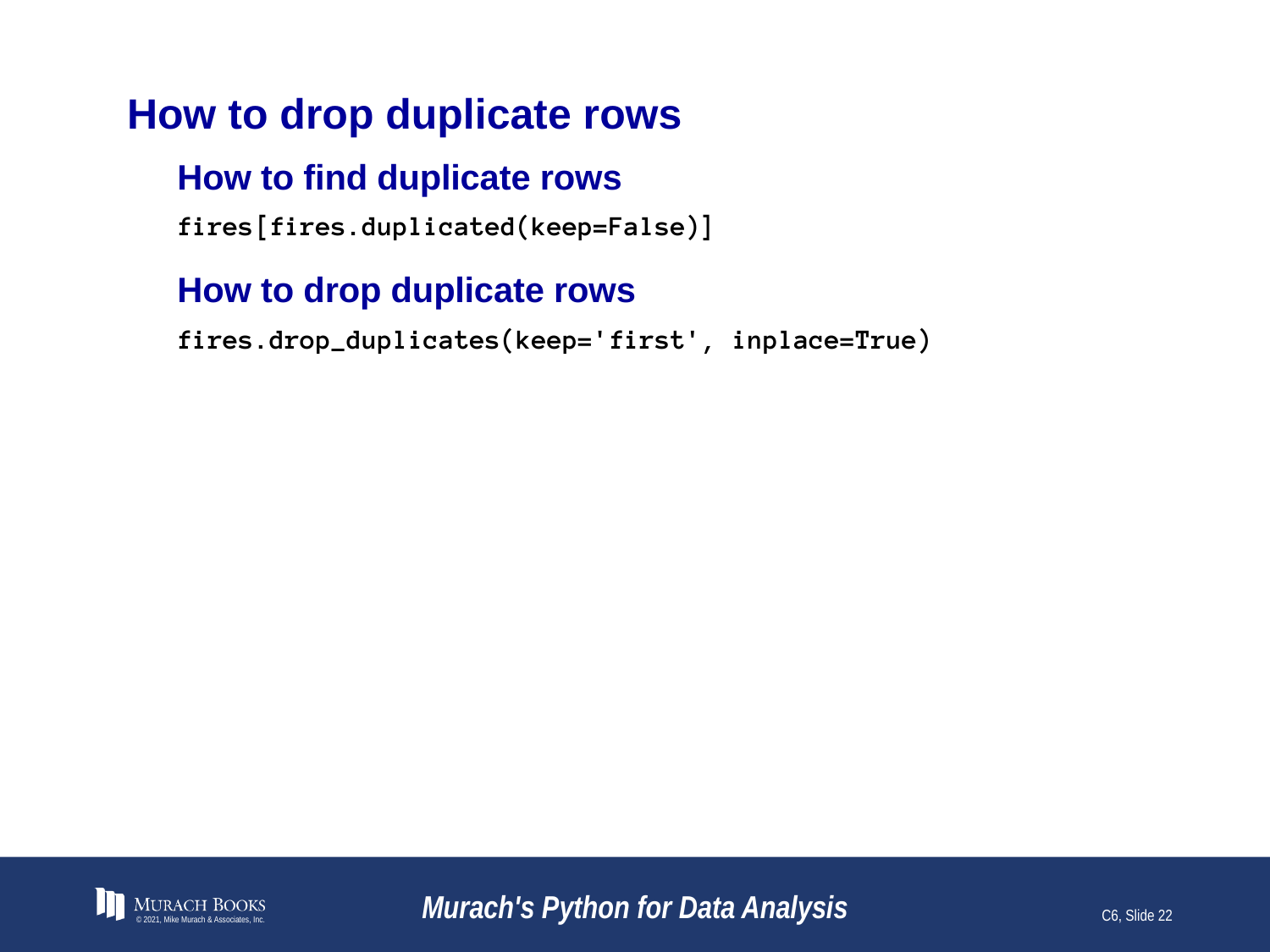

# How to drop duplicate rows
How to find duplicate rows
fires[fires.duplicated(keep=False)]
How to drop duplicate rows
fires.drop_duplicates(keep='first', inplace=True)

© 2021, Mike Murach & Associates, Inc.
Murach's Python for Data Analysis

C6, Slide 22